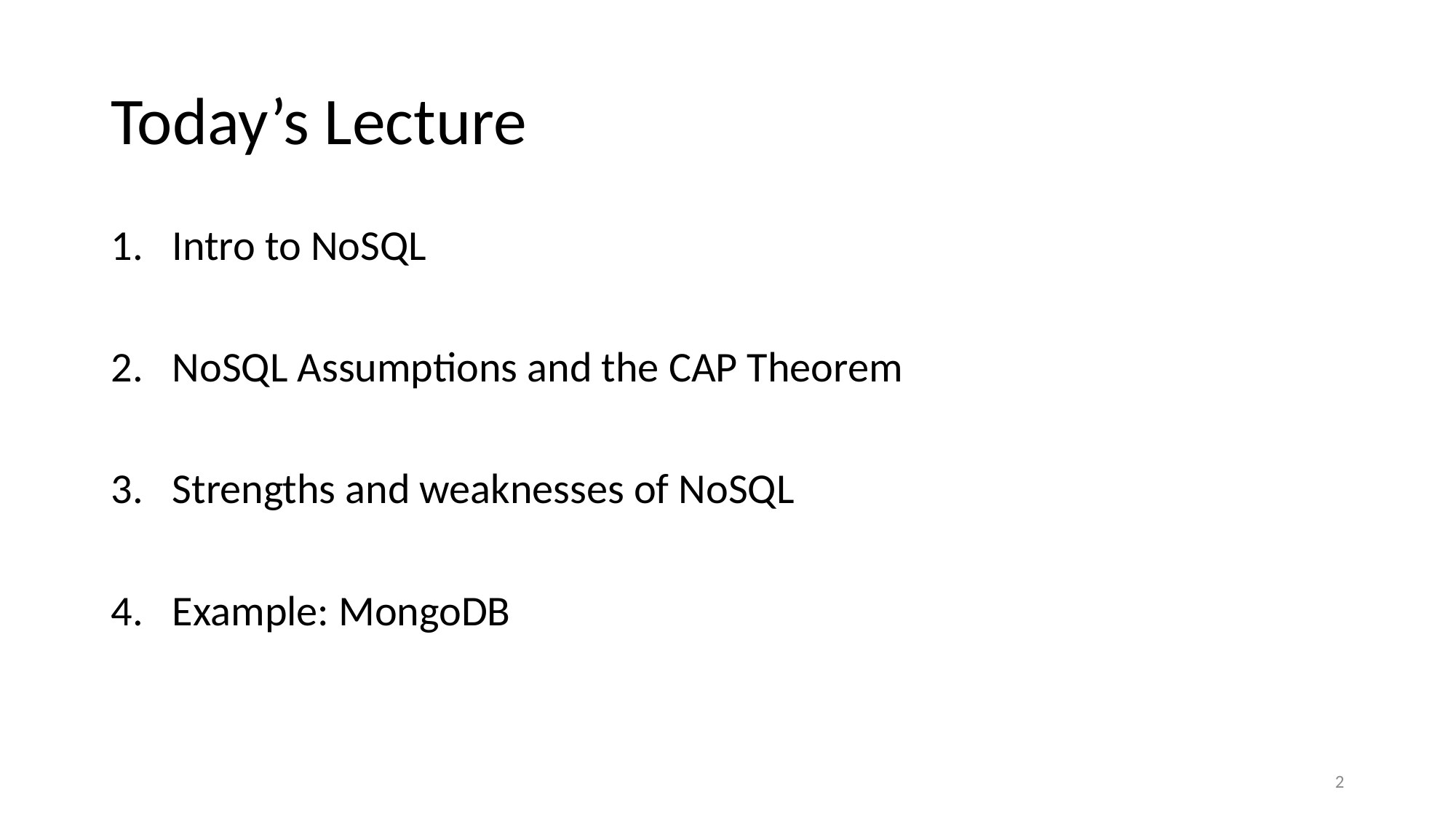

# Today’s Lecture
Intro to NoSQL

NoSQL Assumptions and the CAP Theorem

Strengths and weaknesses of NoSQL

Example: MongoDB
2